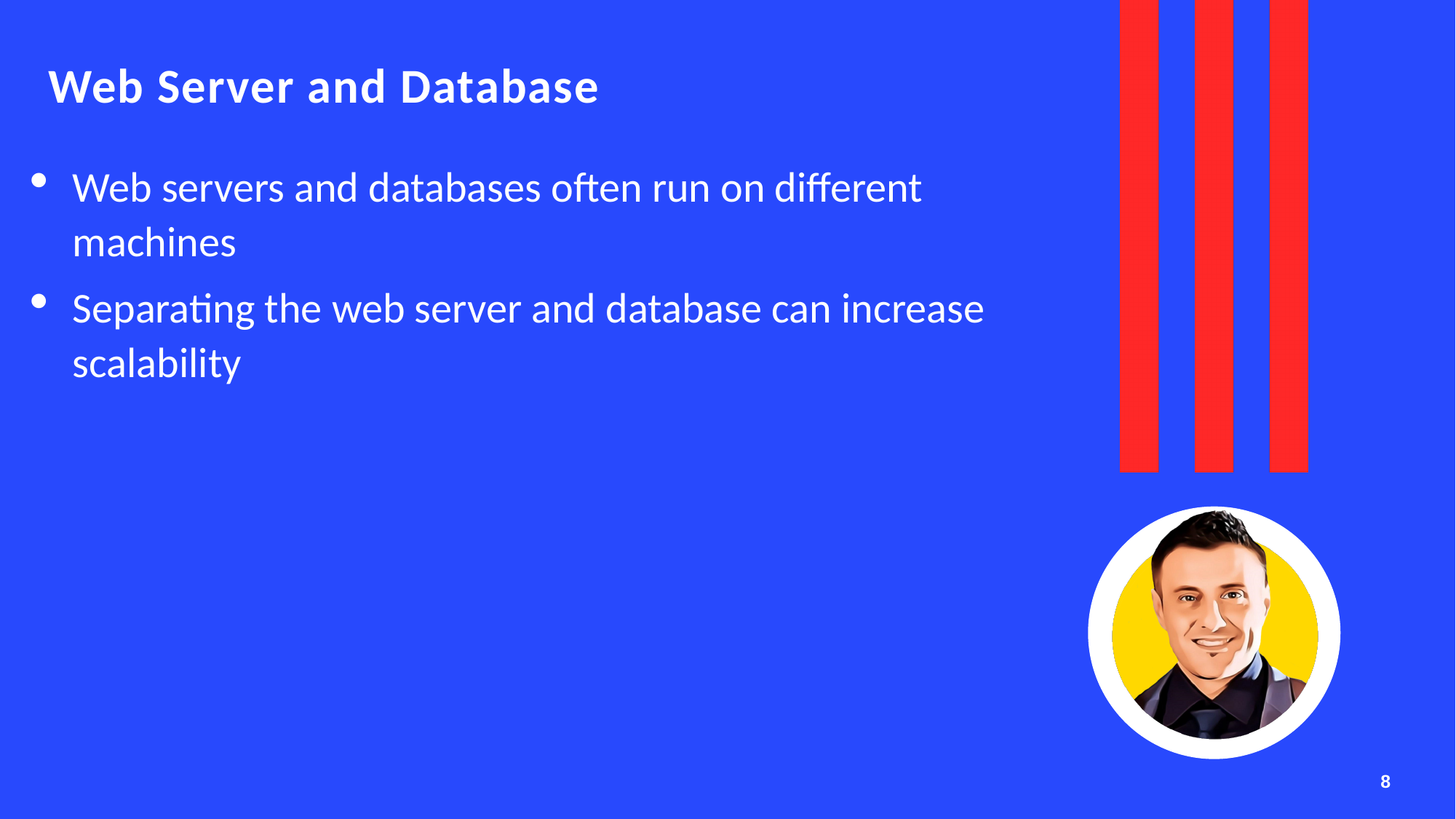

# Web Server and Database
Web servers and databases often run on different machines
Separating the web server and database can increase scalability

8